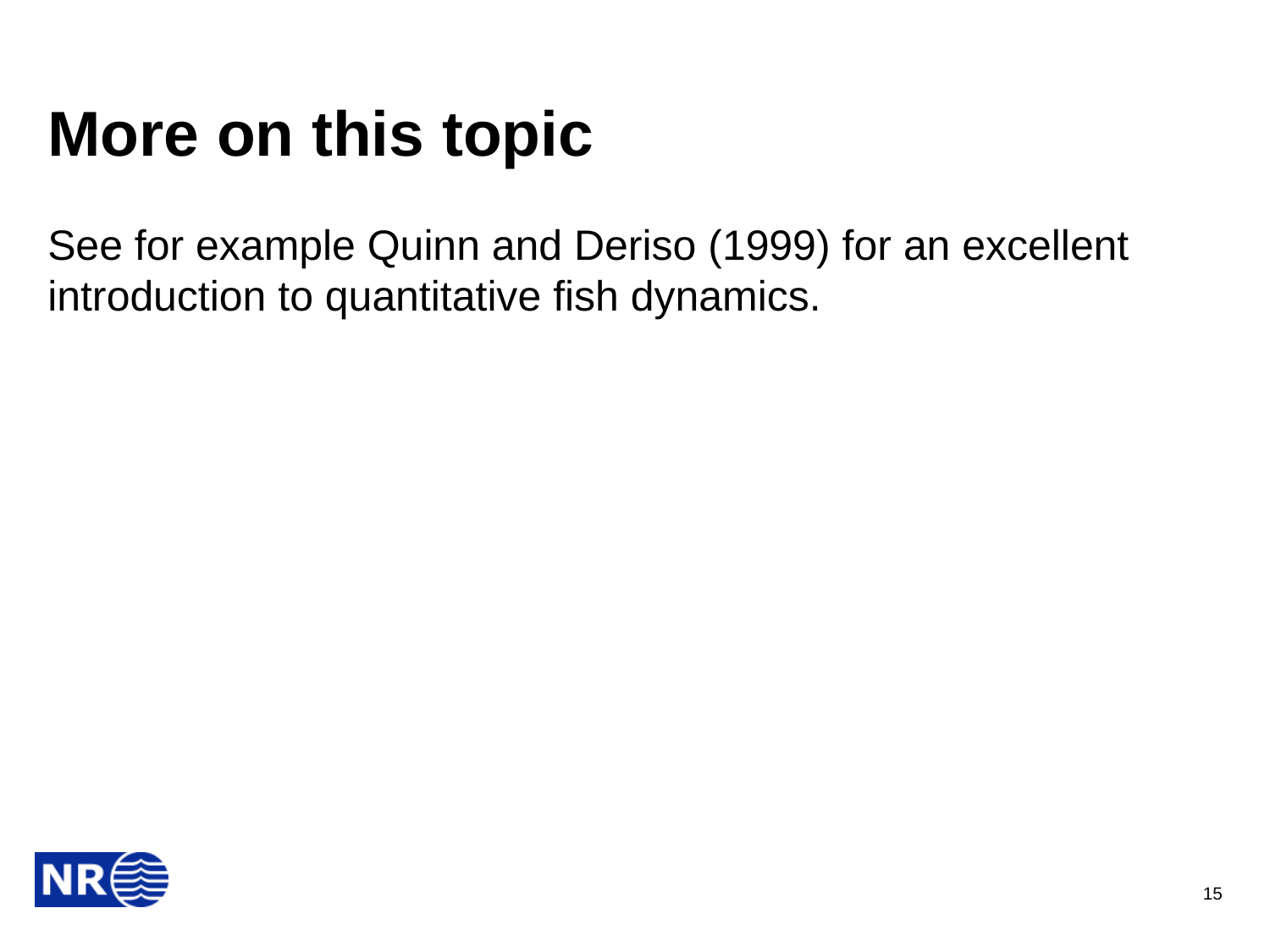

# More on this topic
See for example Quinn and Deriso (1999) for an excellent introduction to quantitative fish dynamics.

15